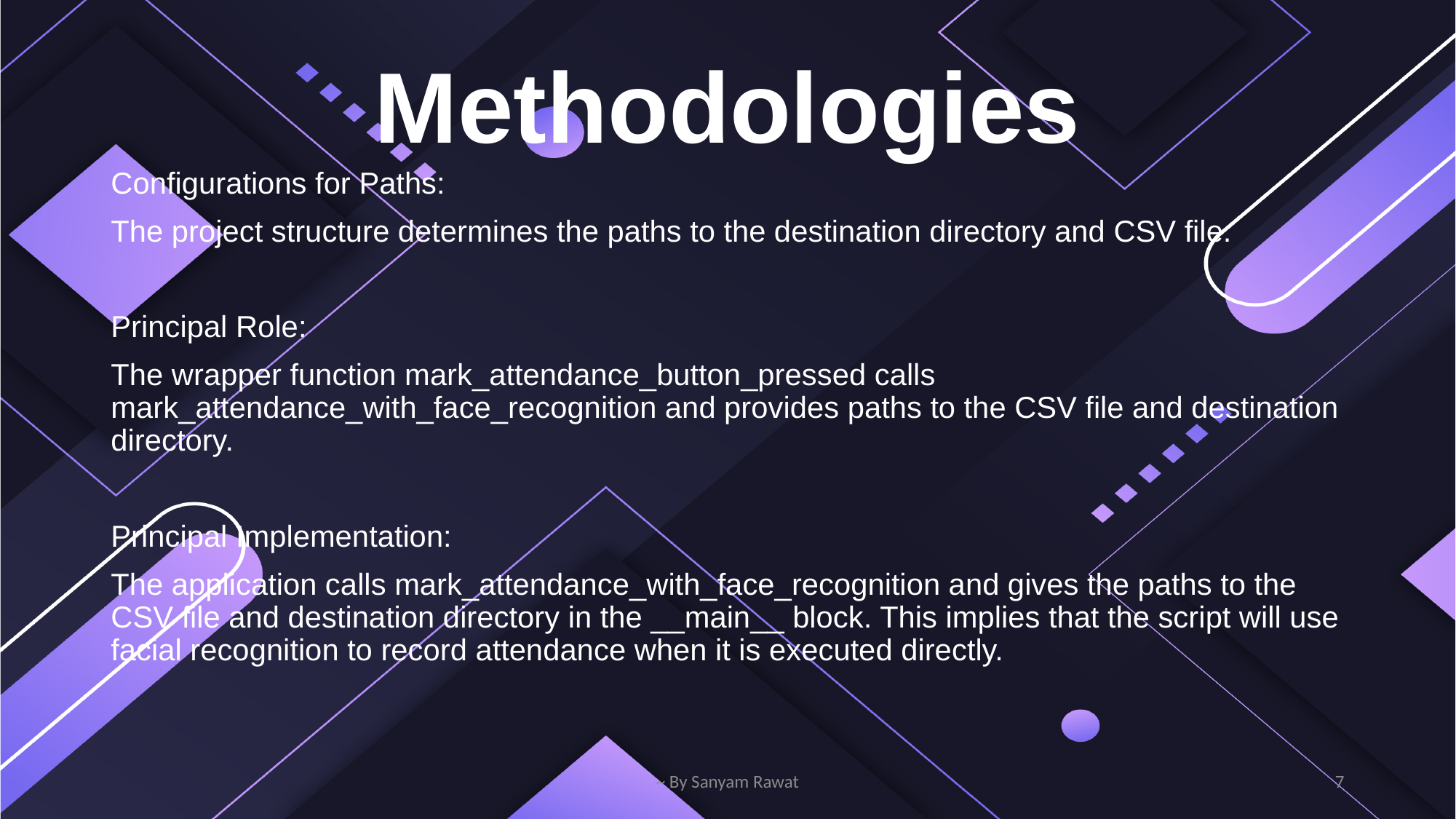

# Methodologies
Configurations for Paths:
The project structure determines the paths to the destination directory and CSV file.

Principal Role:
The wrapper function mark_attendance_button_pressed calls mark_attendance_with_face_recognition and provides paths to the CSV file and destination directory.

Principal Implementation:
The application calls mark_attendance_with_face_recognition and gives the paths to the CSV file and destination directory in the __main__ block. This implies that the script will use facial recognition to record attendance when it is executed directly.
~ By Sanyam Rawat
7